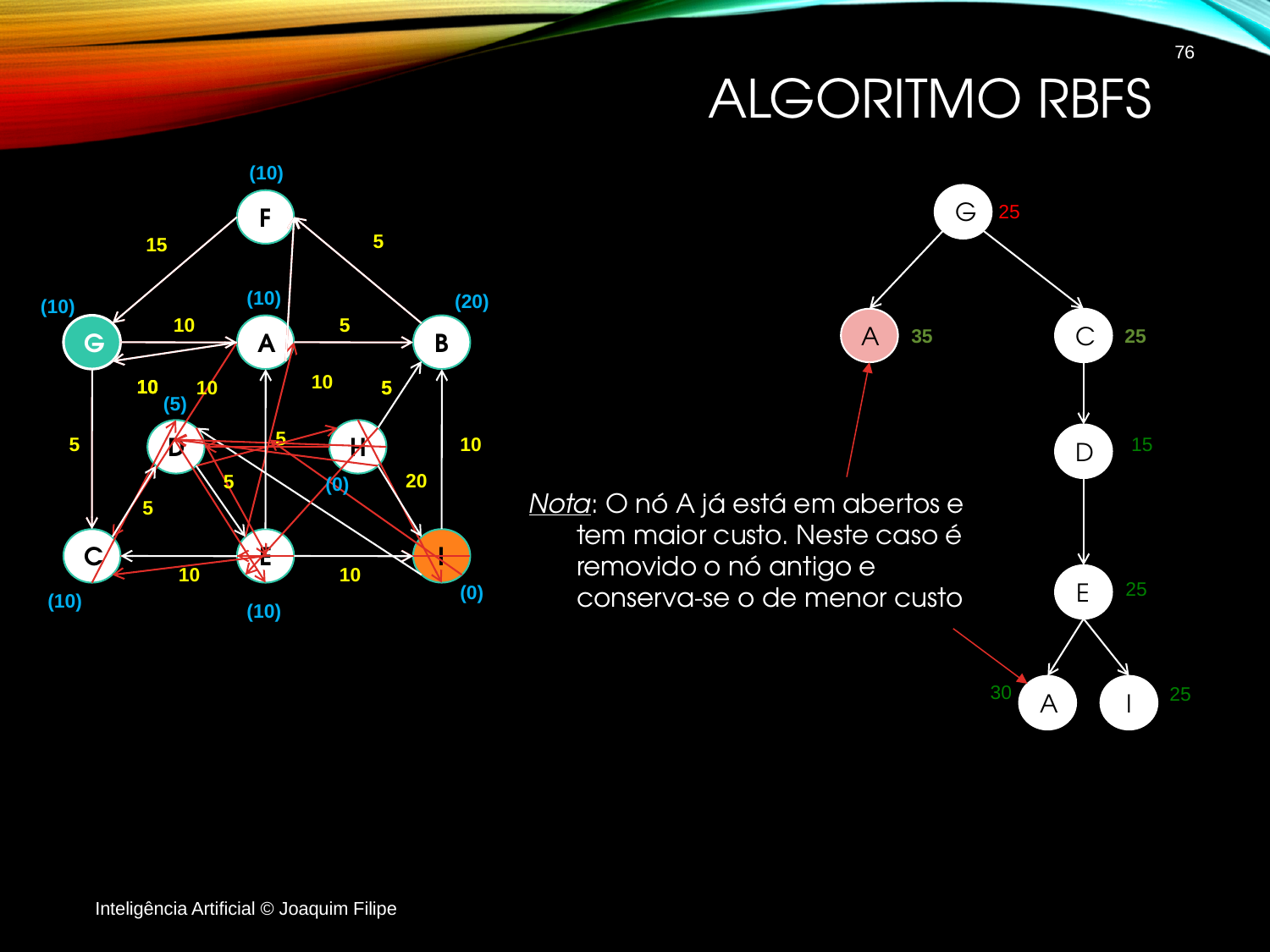

76
# Algoritmo RBFS
G
25
5
10
A
C
35
25
5
D
15
Nota: O nó A já está em abertos e tem maior custo. Neste caso é removido o nó antigo e conserva-se o de menor custo
5
E
25
5
10
30
A
I
25
Inteligência Artificial © Joaquim Filipe